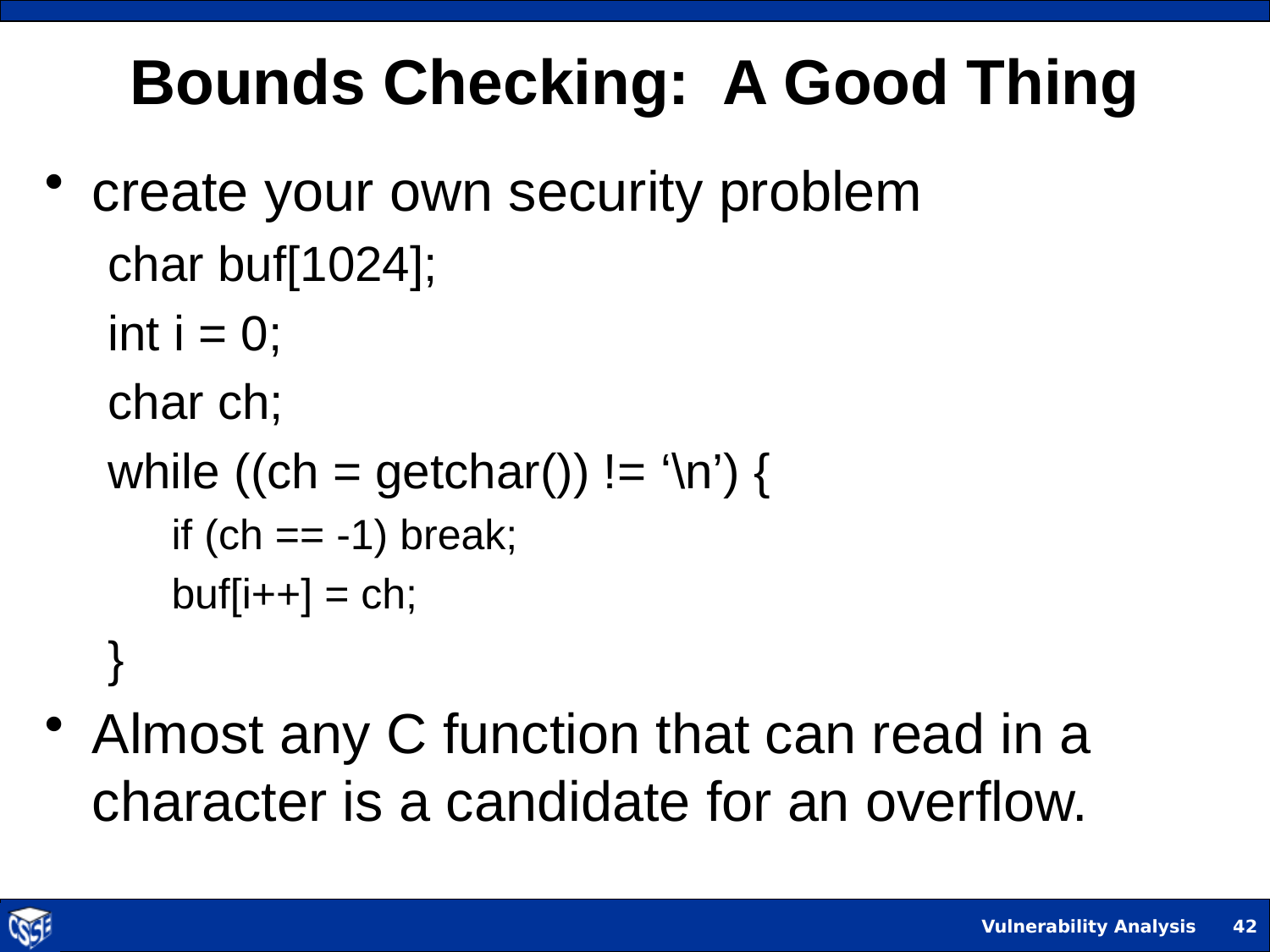

# Bounds Checking:  A Good Thing
create your own security problem
char buf[1024];
int i = 0;
char ch;
while ((ch = getchar()) != ‘\n’) {
if (ch == -1) break;
buf[i++] = ch;
}
Almost any C function that can read in a character is a candidate for an overflow.